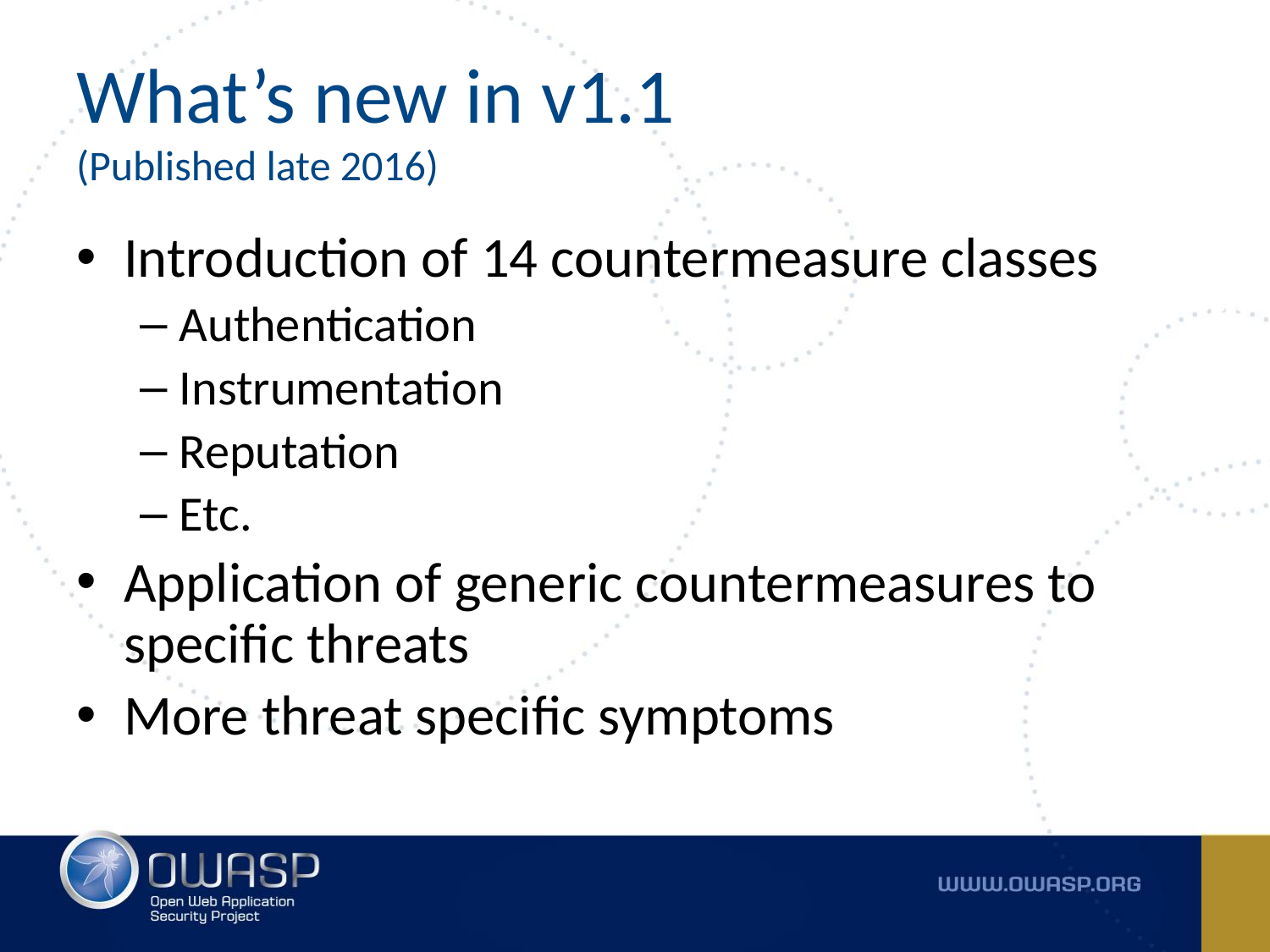

# What’s new in v1.1
(Published late 2016)
Introduction of 14 countermeasure classes
Authentication
Instrumentation
Reputation
Etc.
Application of generic countermeasures to specific threats
More threat specific symptoms